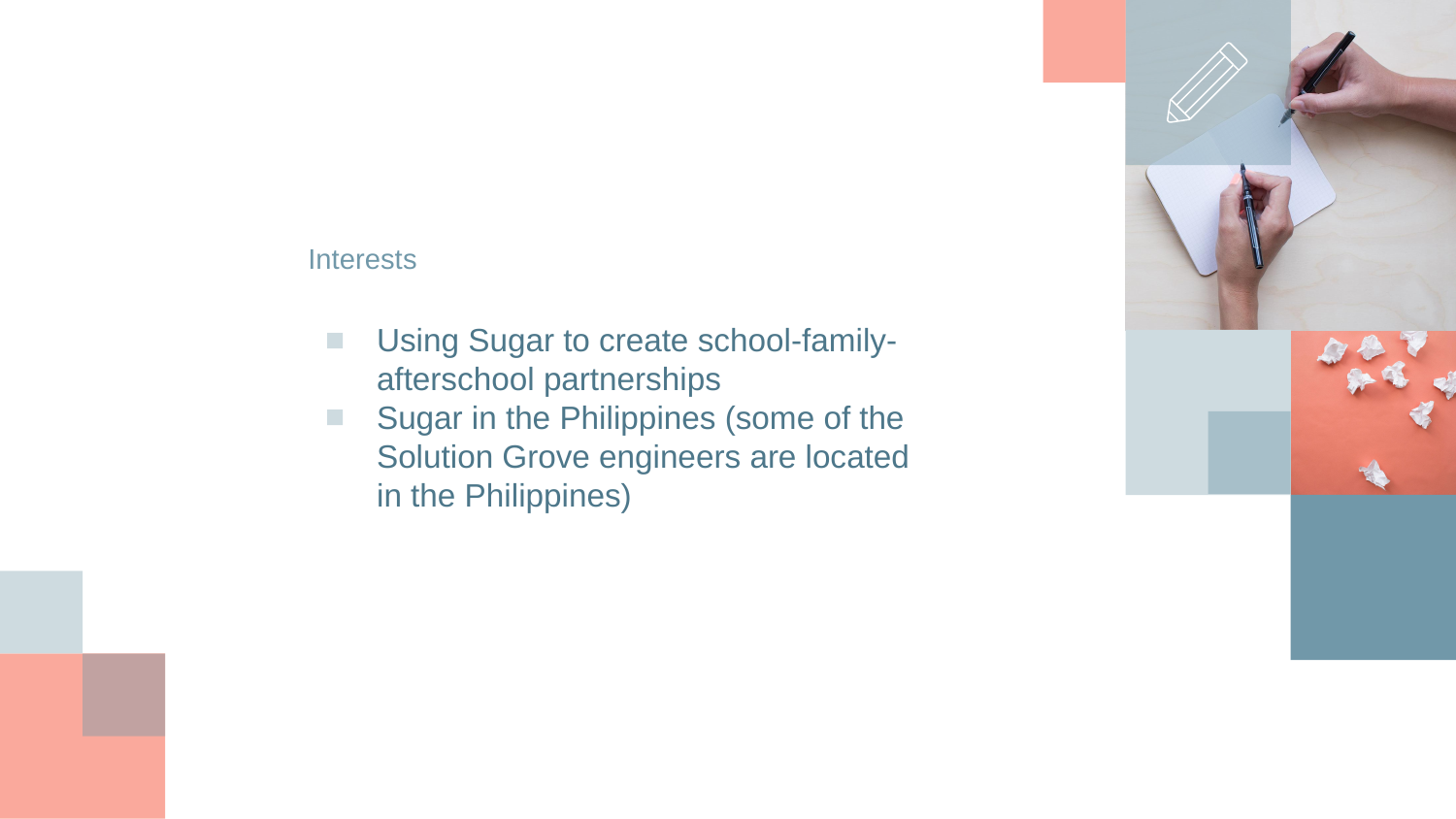

# Interests
Using Sugar to create school-family-afterschool partnerships
Sugar in the Philippines (some of the Solution Grove engineers are located in the Philippines)